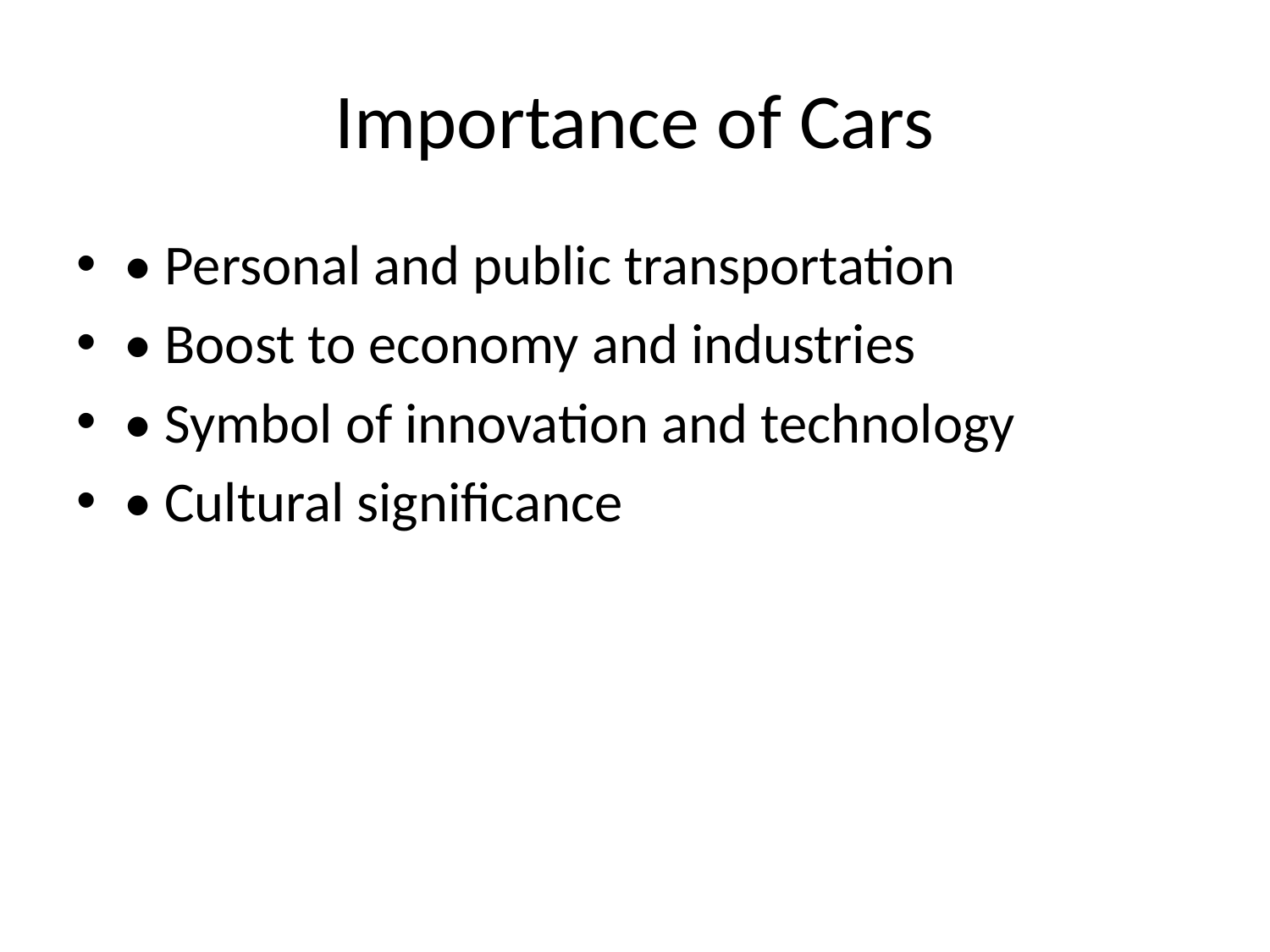

# Importance of Cars
• Personal and public transportation
• Boost to economy and industries
• Symbol of innovation and technology
• Cultural significance